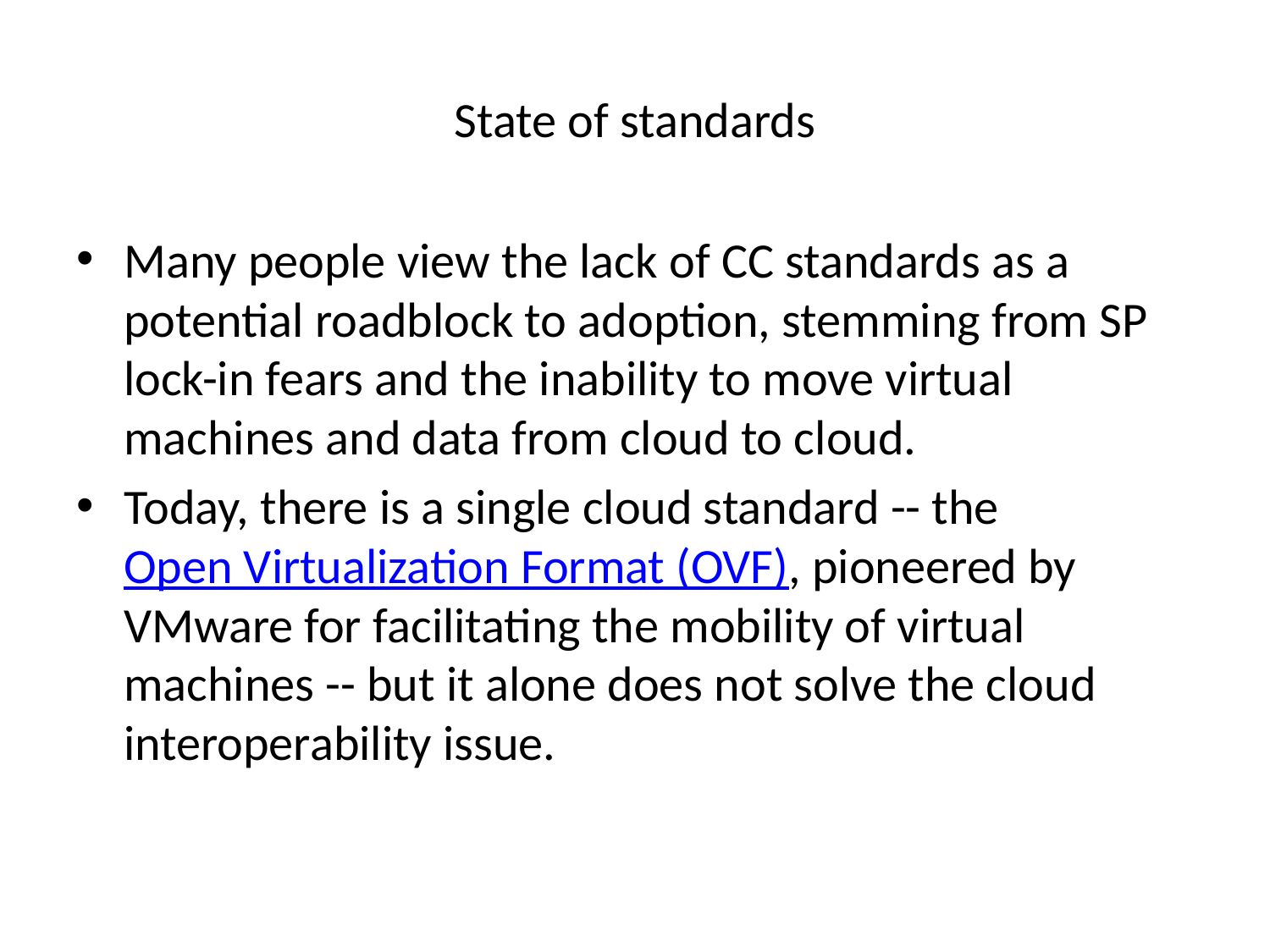

# State of standards
Many people view the lack of CC standards as a potential roadblock to adoption, stemming from SP lock-in fears and the inability to move virtual machines and data from cloud to cloud.
Today, there is a single cloud standard -- the Open Virtualization Format (OVF), pioneered by VMware for facilitating the mobility of virtual machines -- but it alone does not solve the cloud interoperability issue.